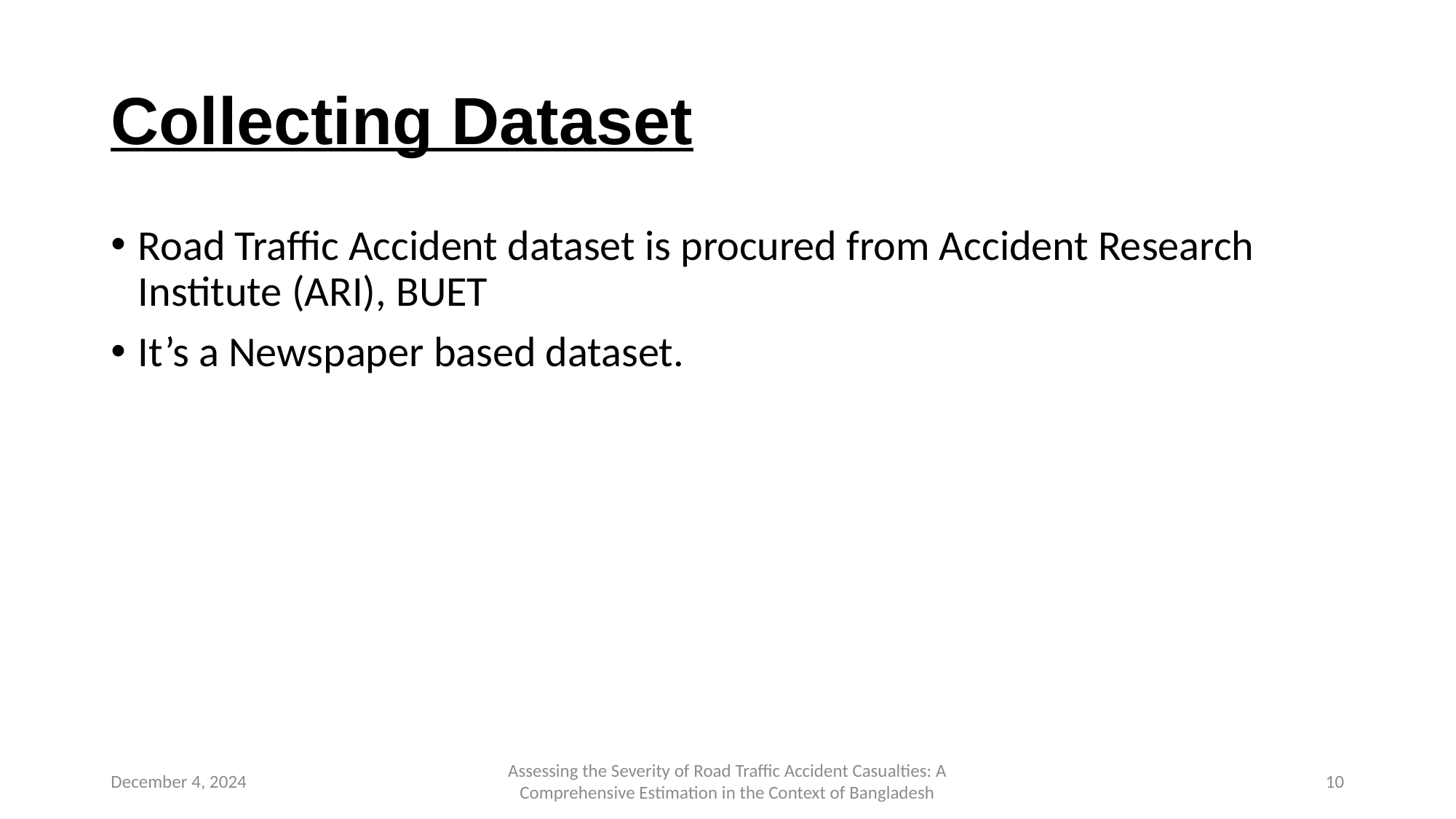

# Collecting Dataset
Road Traffic Accident dataset is procured from Accident Research Institute (ARI), BUET
It’s a Newspaper based dataset.
December 4, 2024
Assessing the Severity of Road Traffic Accident Casualties: A Comprehensive Estimation in the Context of Bangladesh
10